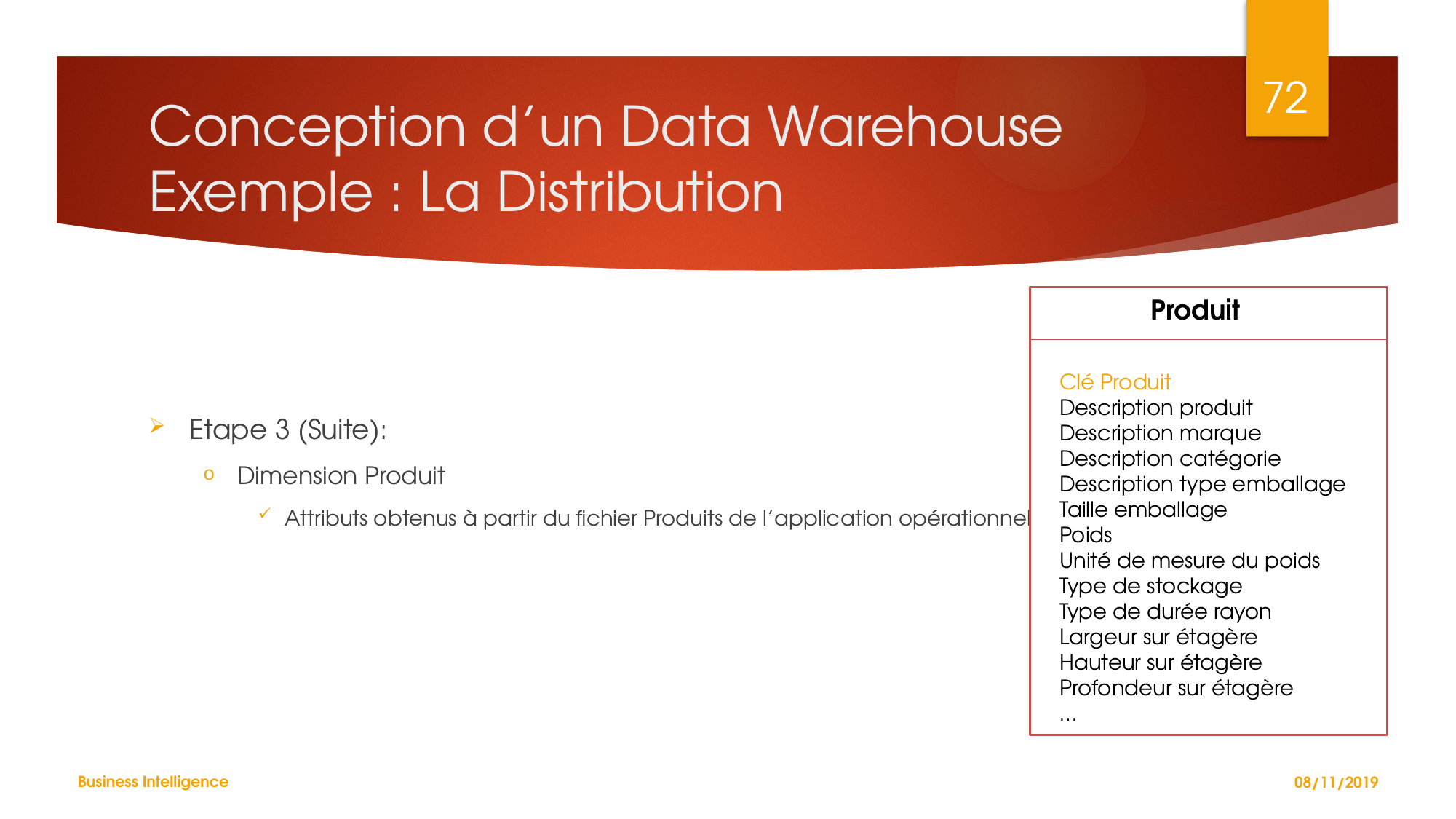

72
# Conception d’un Data Warehouse Exemple : La Distribution

Produit
Clé Produit
Description produit
Description marque
Description catégorie
Description type emballage
Taille emballage
Poids
Unité de mesure du poids
Type de stockage
Type de durée rayon
Largeur sur étagère
Hauteur sur étagère
Profondeur sur étagère
…

Etape 3 (Suite):
Dimension Produit
Attributs obtenus à partir du fichier Produits de l’application opérationnelle
Business Intelligence
08/11/2019